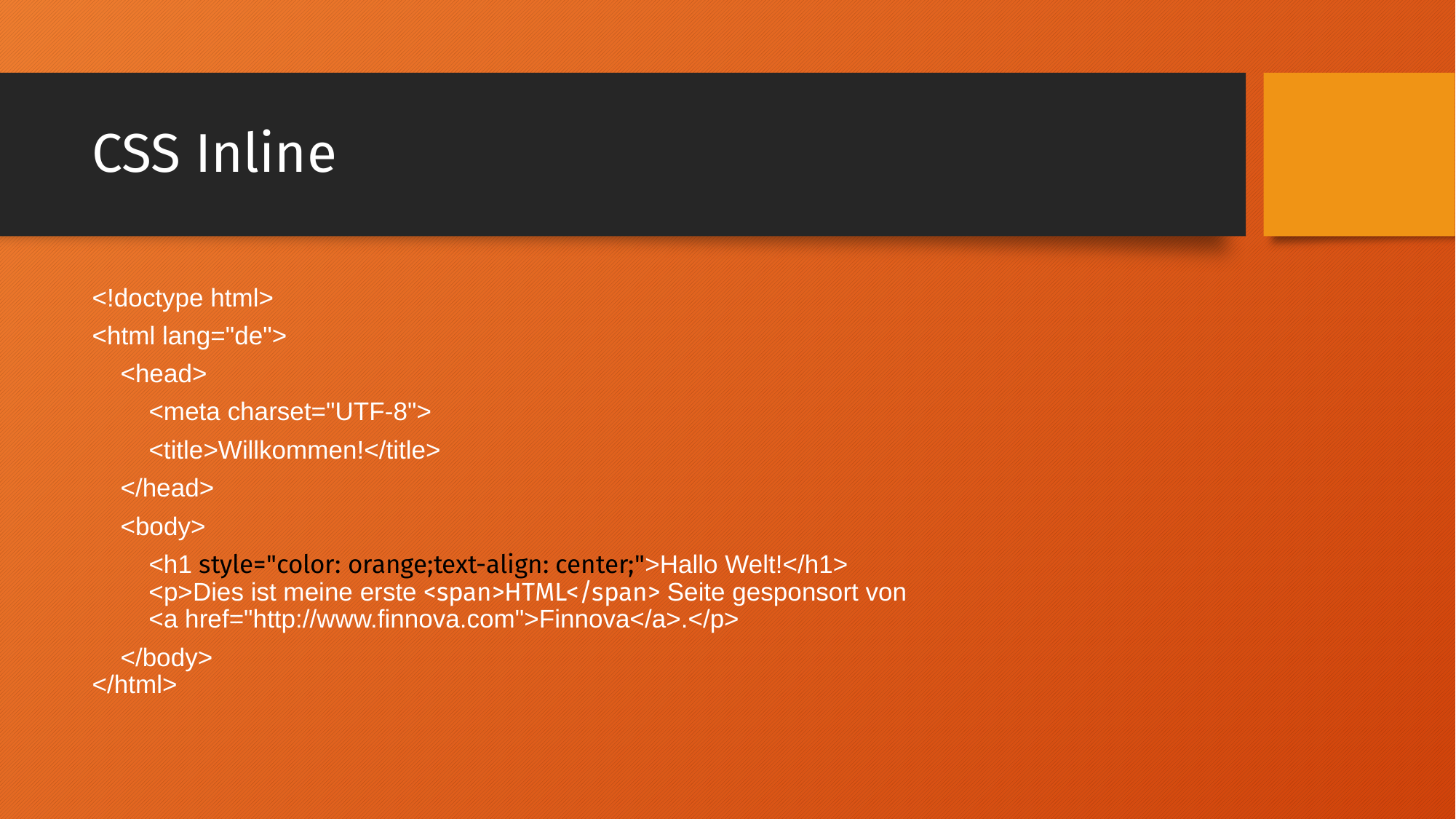

# CSS Inline
<!doctype html>
<html lang="de">
    <head>
        <meta charset="UTF-8">
        <title>Willkommen!</title>
    </head>
    <body>
        <h1 style="color: orange;text-align: center;">Hallo Welt!</h1>
        <p>Dies ist meine erste <span>HTML</span> Seite gesponsort von
        <a href="http://www.finnova.com">Finnova</a>.</p>
    </body>
</html>